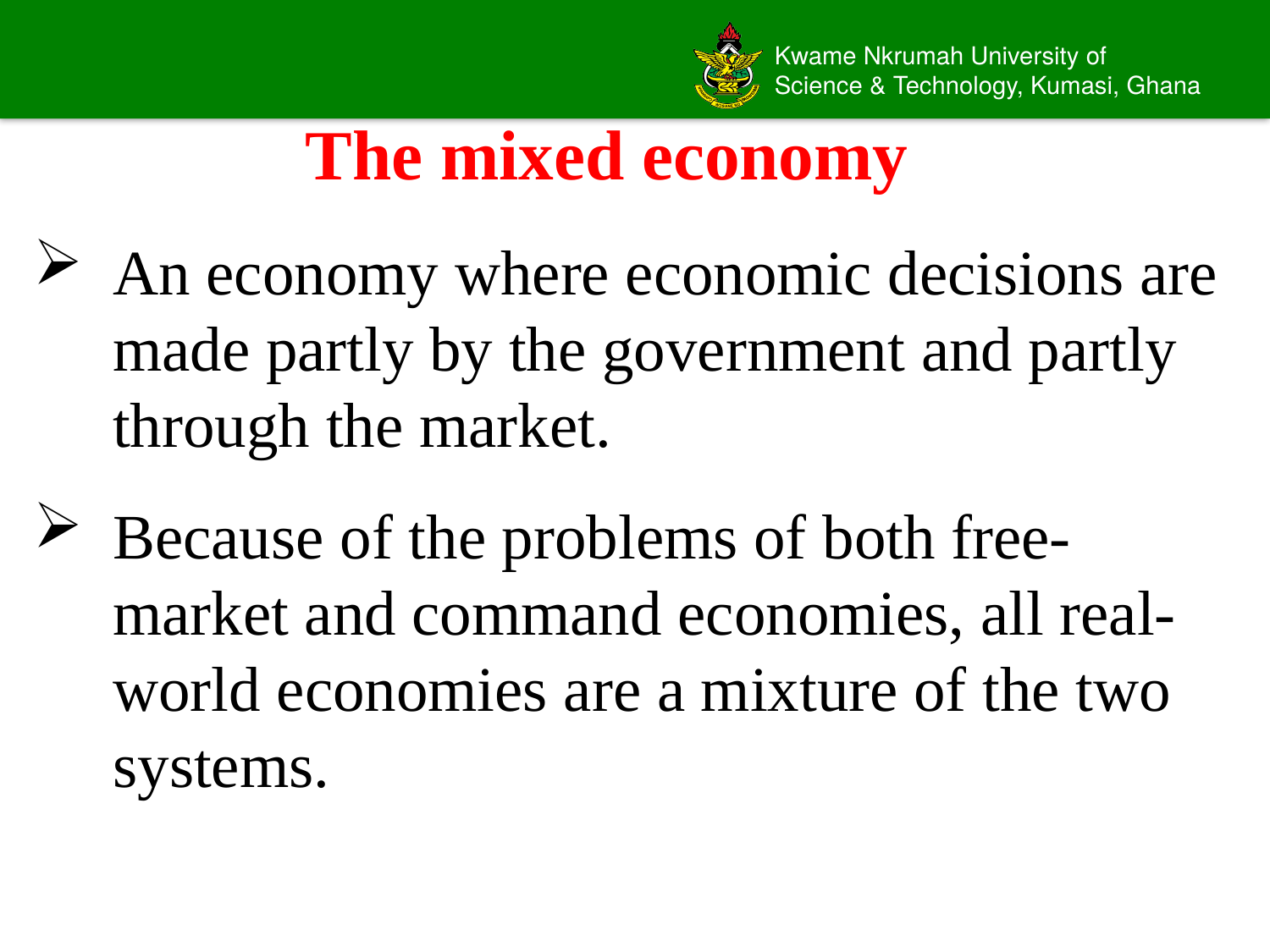

# The mixed economy
An economy where economic decisions are made partly by the government and partly through the market.
Because of the problems of both free-market and command economies, all real-world economies are a mixture of the two systems.